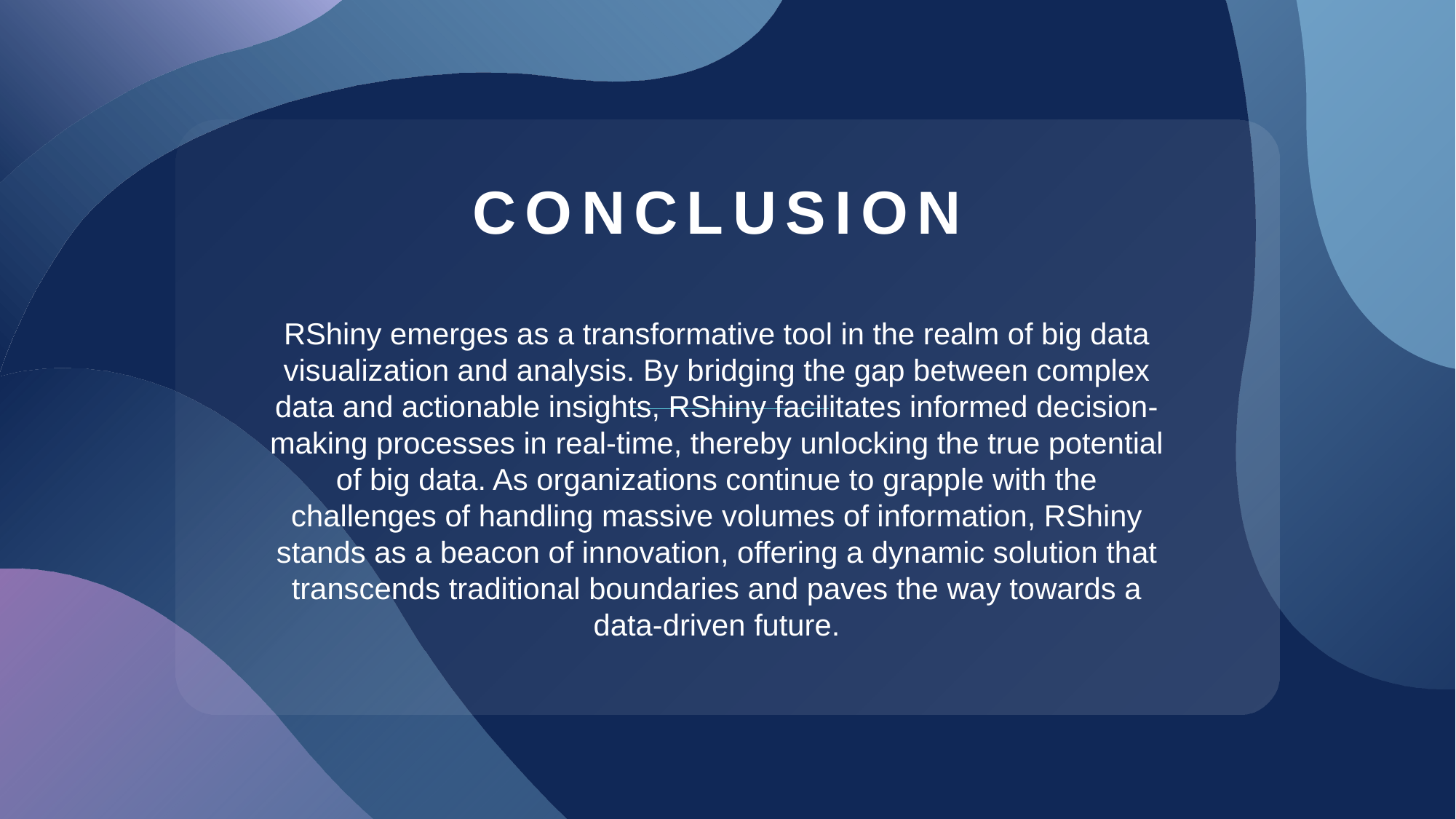

# CONCLUSION
RShiny emerges as a transformative tool in the realm of big data visualization and analysis. By bridging the gap between complex data and actionable insights, RShiny facilitates informed decision-making processes in real-time, thereby unlocking the true potential of big data. As organizations continue to grapple with the challenges of handling massive volumes of information, RShiny stands as a beacon of innovation, offering a dynamic solution that transcends traditional boundaries and paves the way towards a data-driven future.